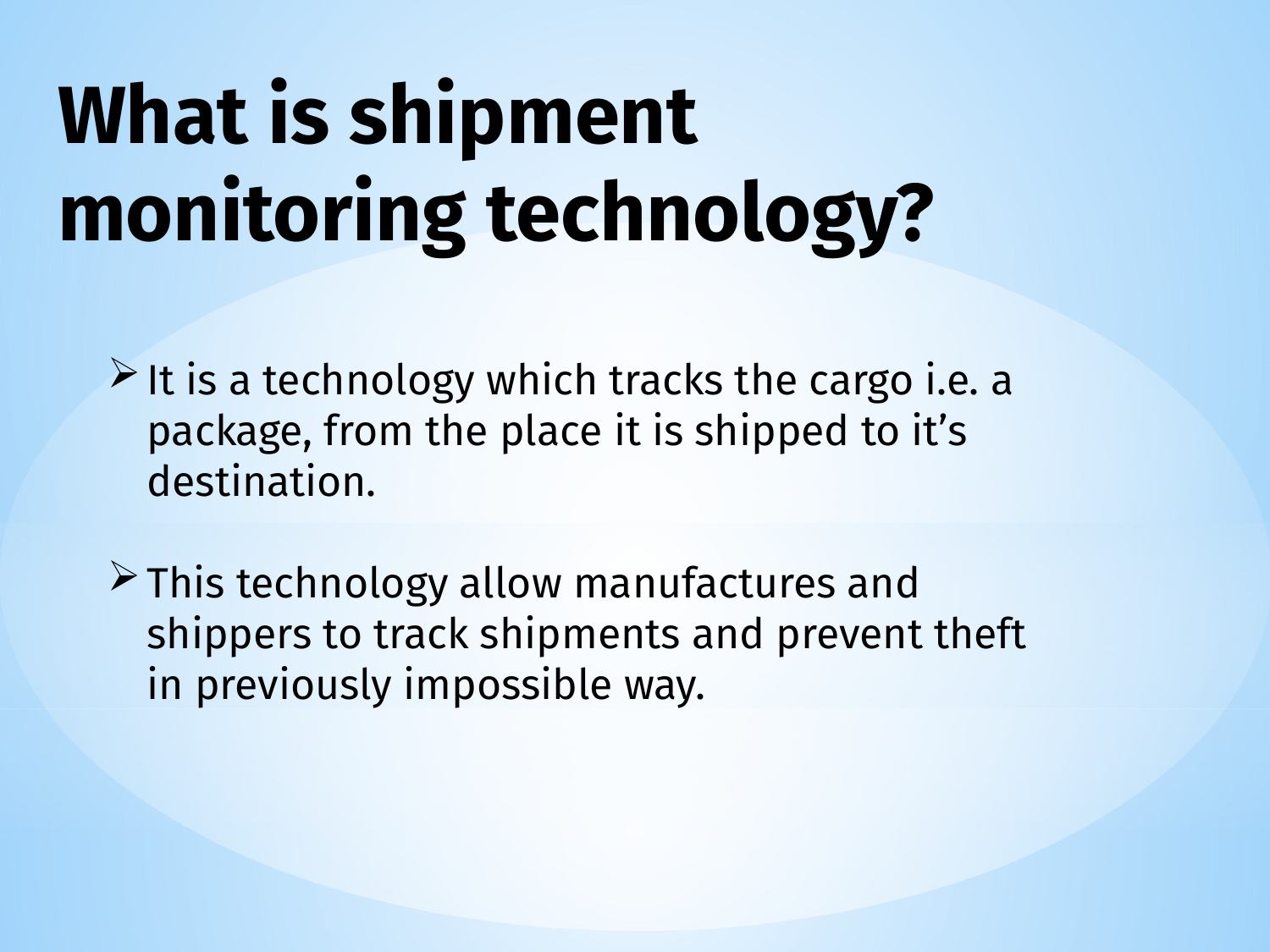

# What is shipment monitoring technology?
It is a technology which tracks the cargo i.e. a package, from the place it is shipped to it’s destination.

This technology allow manufactures and shippers to track shipments and prevent theft in previously impossible way.